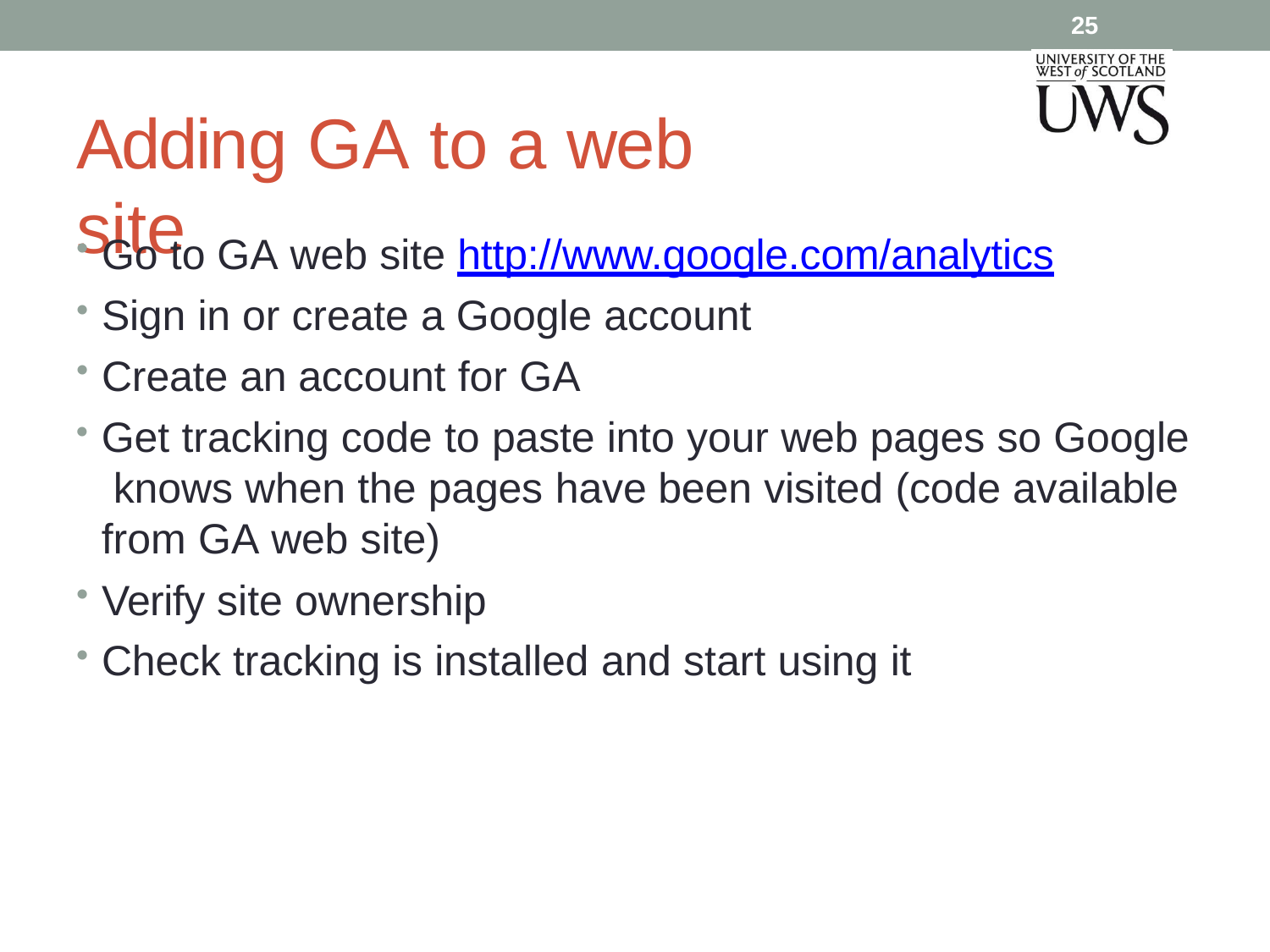

25
# Adding GA to a web site
Go to GA web site http://www.google.com/analytics
Sign in or create a Google account
Create an account for GA
Get tracking code to paste into your web pages so Google  knows when the pages have been visited (code available  from GA web site)
Verify site ownership
Check tracking is installed and start using it